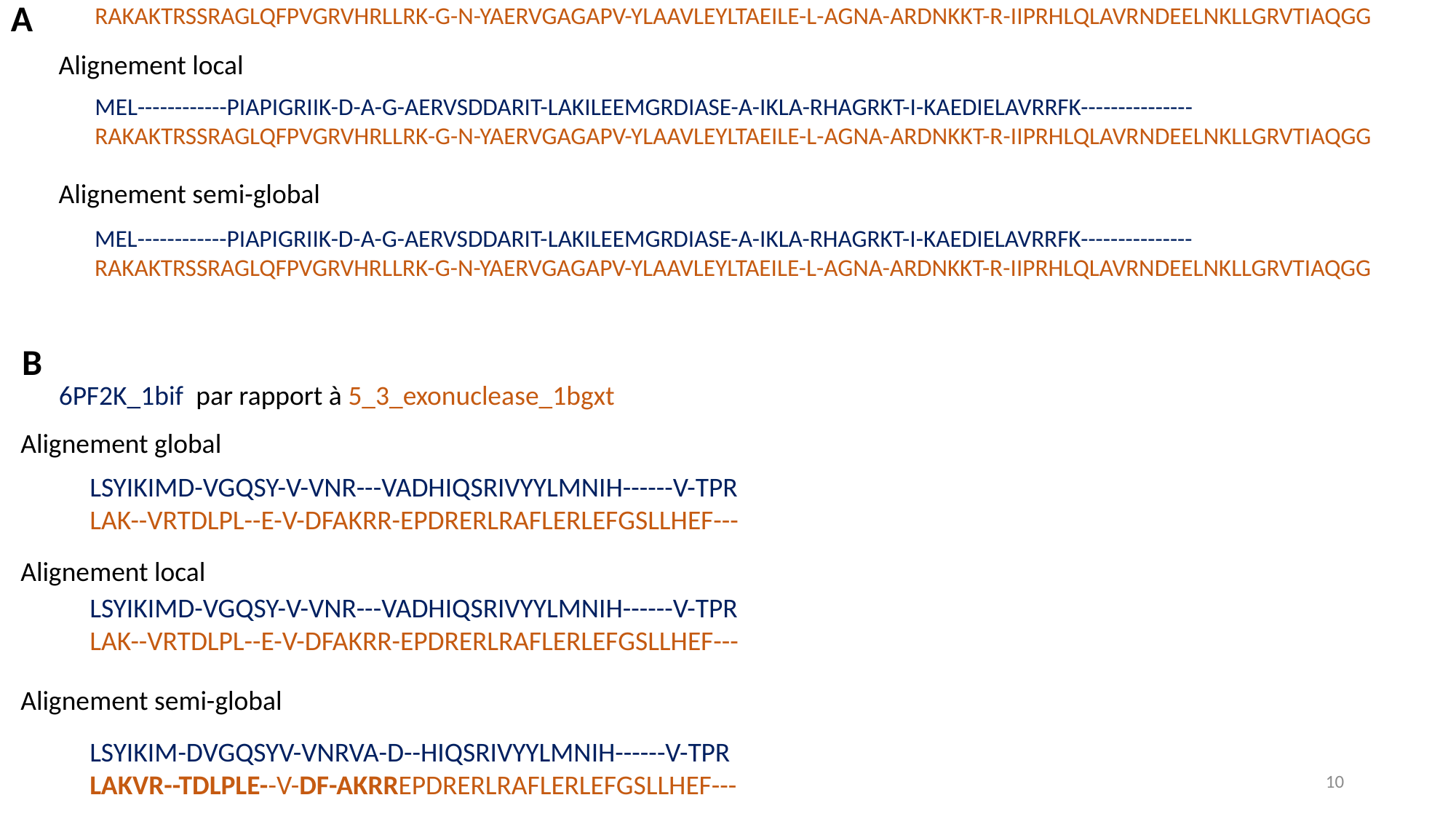

arch_histone_1a7w par rapport à histone_1aoic
Alignement global
MEL------------PIAPIGRIIK-D-A-G-AERVSDDARIT-LAKILEEMGRDIASE-A-IKLA-RHAGRKT-I-KAEDIELAVRRFK---------------
RAKAKTRSSRAGLQFPVGRVHRLLRK-G-N-YAERVGAGAPV-YLAAVLEYLTAEILE-L-AGNA-ARDNKKT-R-IIPRHLQLAVRNDEELNKLLGRVTIAQGG
Alignement local
MEL------------PIAPIGRIIK-D-A-G-AERVSDDARIT-LAKILEEMGRDIASE-A-IKLA-RHAGRKT-I-KAEDIELAVRRFK---------------
RAKAKTRSSRAGLQFPVGRVHRLLRK-G-N-YAERVGAGAPV-YLAAVLEYLTAEILE-L-AGNA-ARDNKKT-R-IIPRHLQLAVRNDEELNKLLGRVTIAQGG

Alignement semi-global
MEL------------PIAPIGRIIK-D-A-G-AERVSDDARIT-LAKILEEMGRDIASE-A-IKLA-RHAGRKT-I-KAEDIELAVRRFK---------------
RAKAKTRSSRAGLQFPVGRVHRLLRK-G-N-YAERVGAGAPV-YLAAVLEYLTAEILE-L-AGNA-ARDNKKT-R-IIPRHLQLAVRNDEELNKLLGRVTIAQGG

A
B
6PF2K_1bif  par rapport à 5_3_exonuclease_1bgxt
Alignement global
LSYIKIMD-VGQSY-V-VNR---VADHIQSRIVYYLMNIH------V-TPR
LAK--VRTDLPL--E-V-DFAKRR-EPDRERLRAFLERLEFGSLLHEF---
Alignement local
LSYIKIMD-VGQSY-V-VNR---VADHIQSRIVYYLMNIH------V-TPR
LAK--VRTDLPL--E-V-DFAKRR-EPDRERLRAFLERLEFGSLLHEF---
Alignement semi-global
LSYIKIM-DVGQSYV-VNRVA-D--HIQSRIVYYLMNIH------V-TPR
LAKVR--TDLPLE--V-DF-AKRREPDRERLRAFLERLEFGSLLHEF---
10